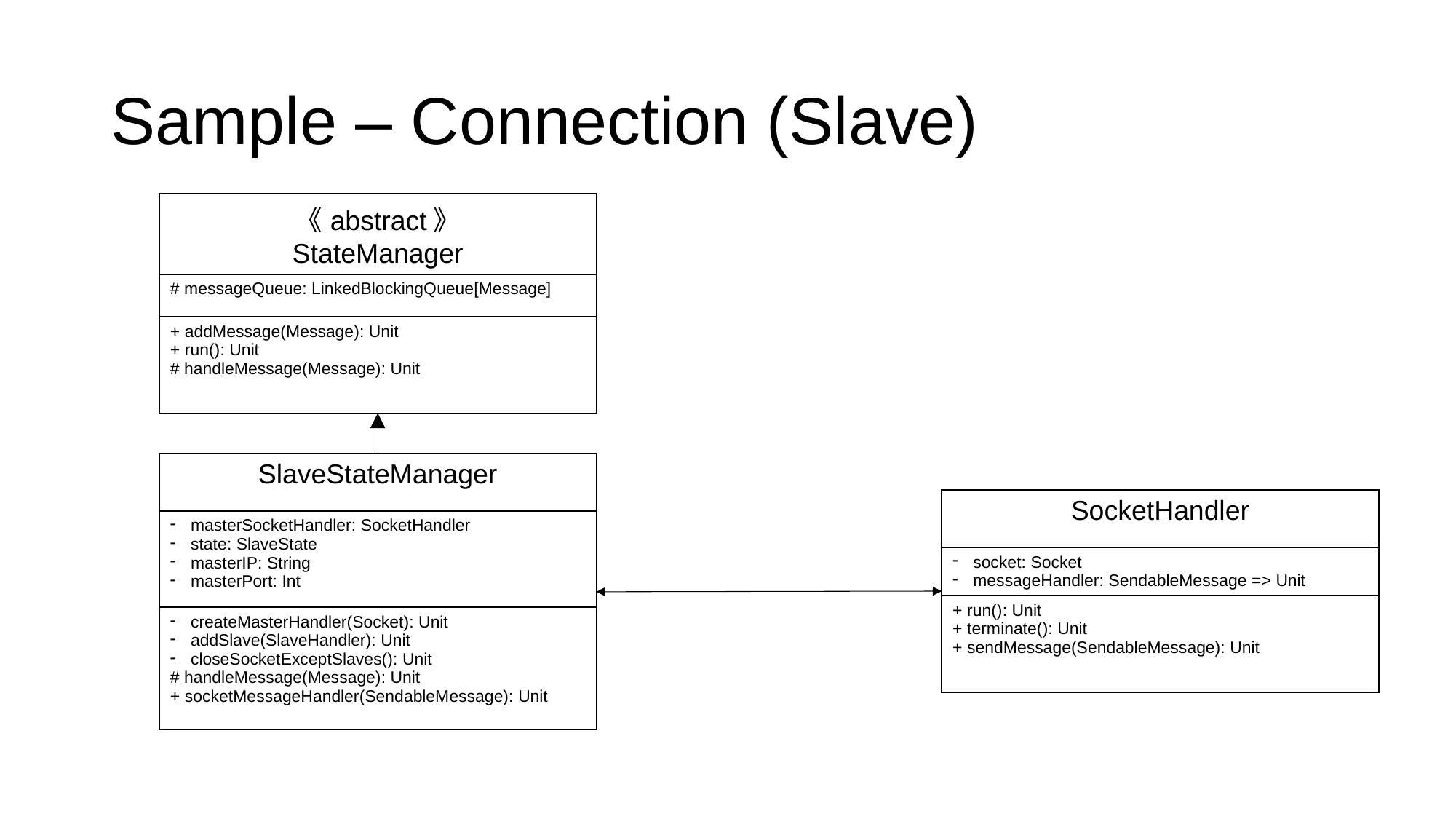

# Sample – Connection (Slave)
| 《abstract》 StateManager |
| --- |
| # messageQueue: LinkedBlockingQueue[Message] |
| + addMessage(Message): Unit + run(): Unit # handleMessage(Message): Unit |
| SlaveStateManager |
| --- |
| masterSocketHandler: SocketHandler state: SlaveState masterIP: String masterPort: Int |
| createMasterHandler(Socket): Unit addSlave(SlaveHandler): Unit closeSocketExceptSlaves(): Unit # handleMessage(Message): Unit + socketMessageHandler(SendableMessage): Unit |
| SocketHandler |
| --- |
| socket: Socket messageHandler: SendableMessage => Unit |
| + run(): Unit + terminate(): Unit + sendMessage(SendableMessage): Unit |